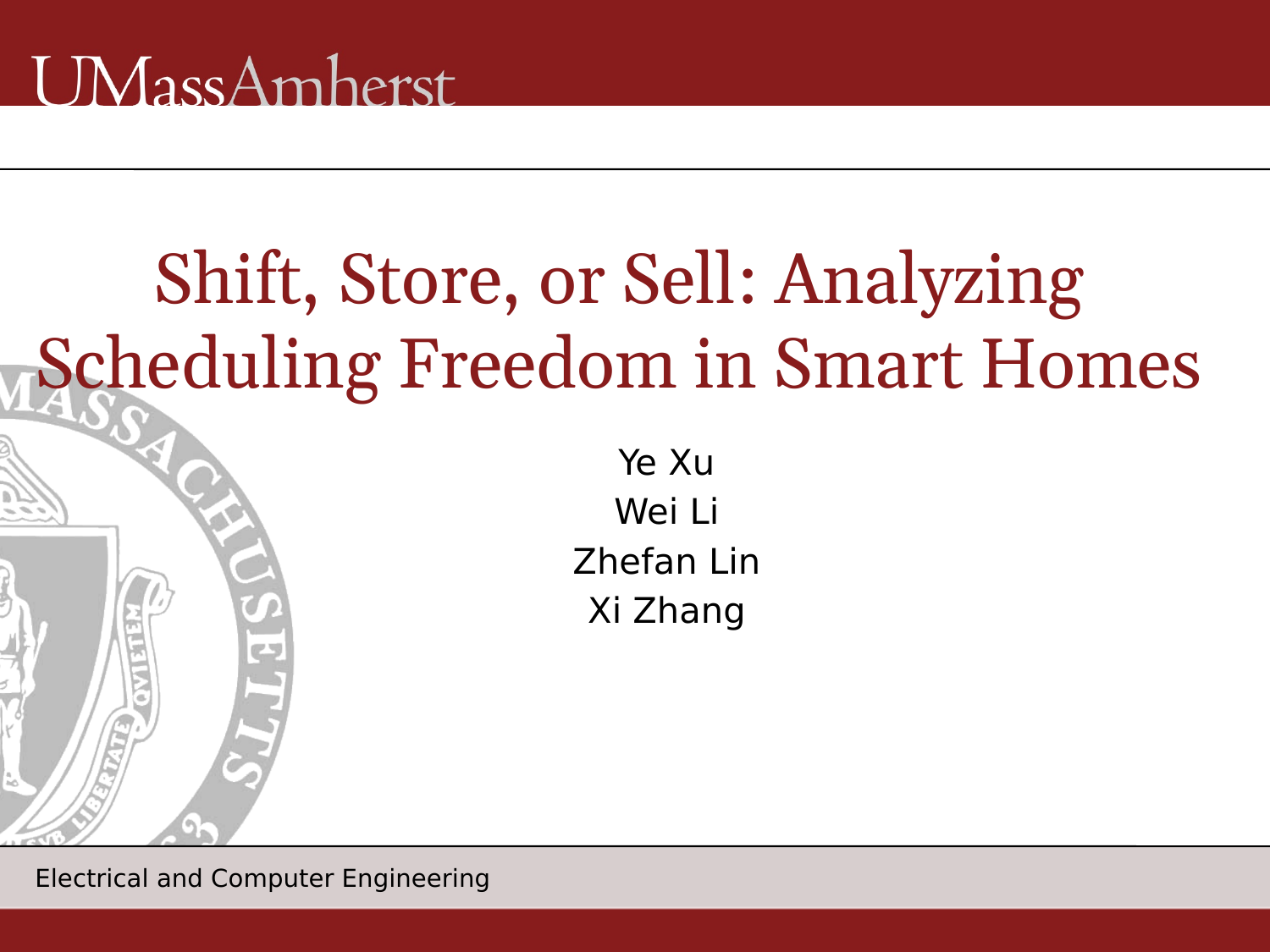

# Shift, Store, or Sell: Analyzing Scheduling Freedom in Smart Homes
Ye Xu
Wei Li
Zhefan Lin
Xi Zhang